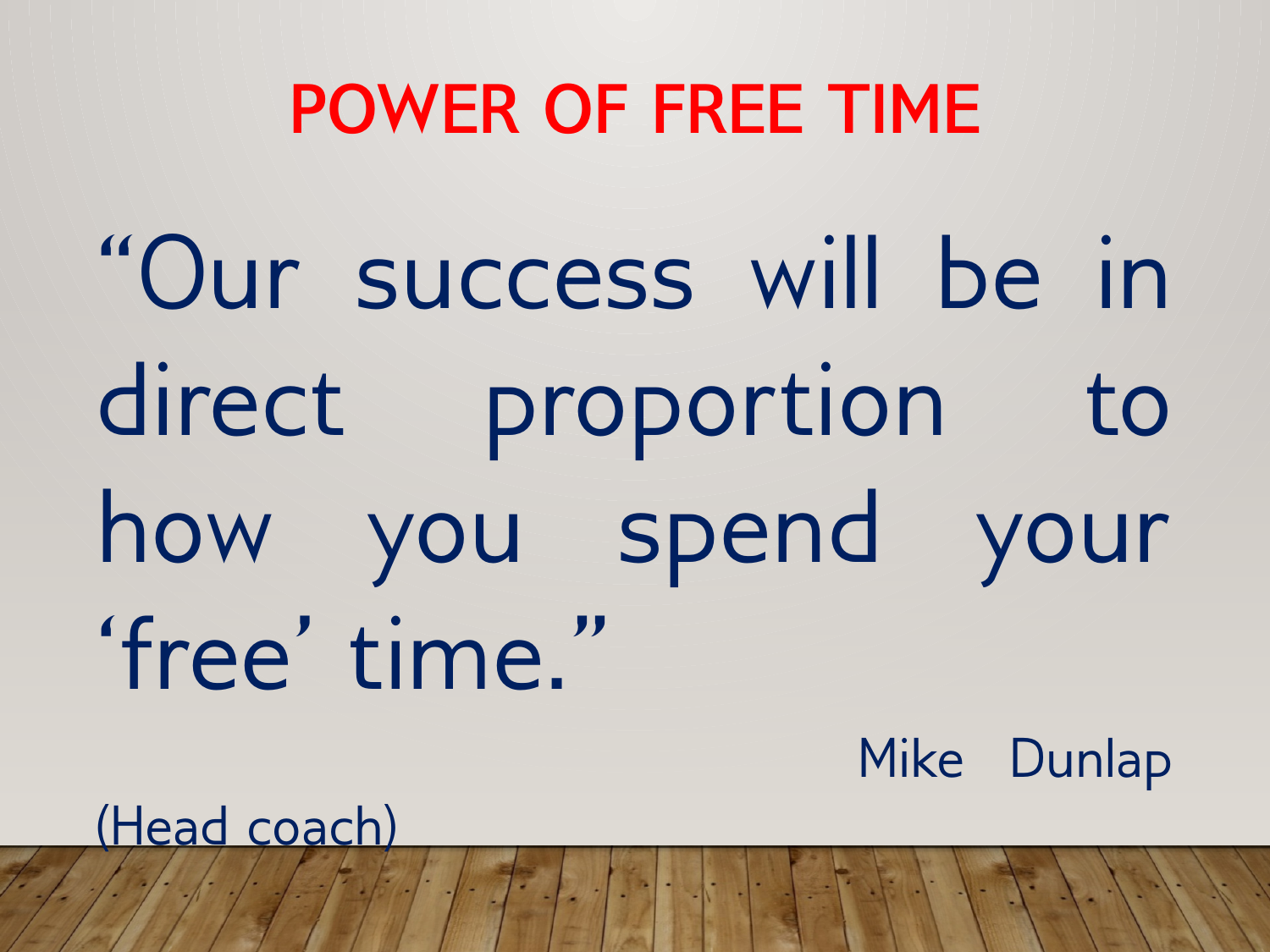

POWER OF FREE TIME
“Our success will be in direct proportion to how you spend your ‘free’ time.”
							Mike Dunlap (Head coach)